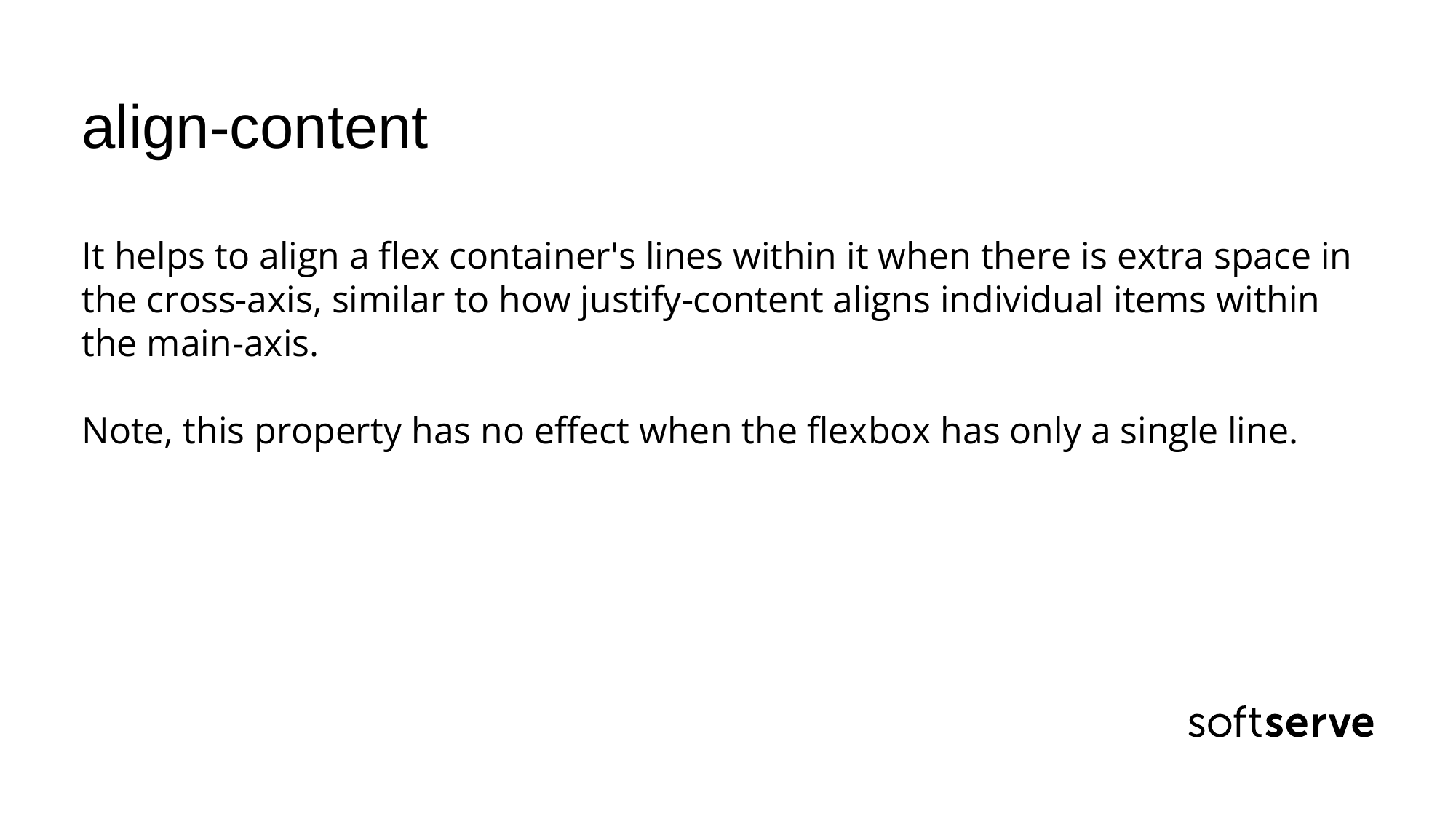

# align-content It helps to align a flex container's lines within it when there is extra space in the cross-axis, similar to how justify-content aligns individual items within the main-axis. Note, this property has no effect when the flexbox has only a single line.